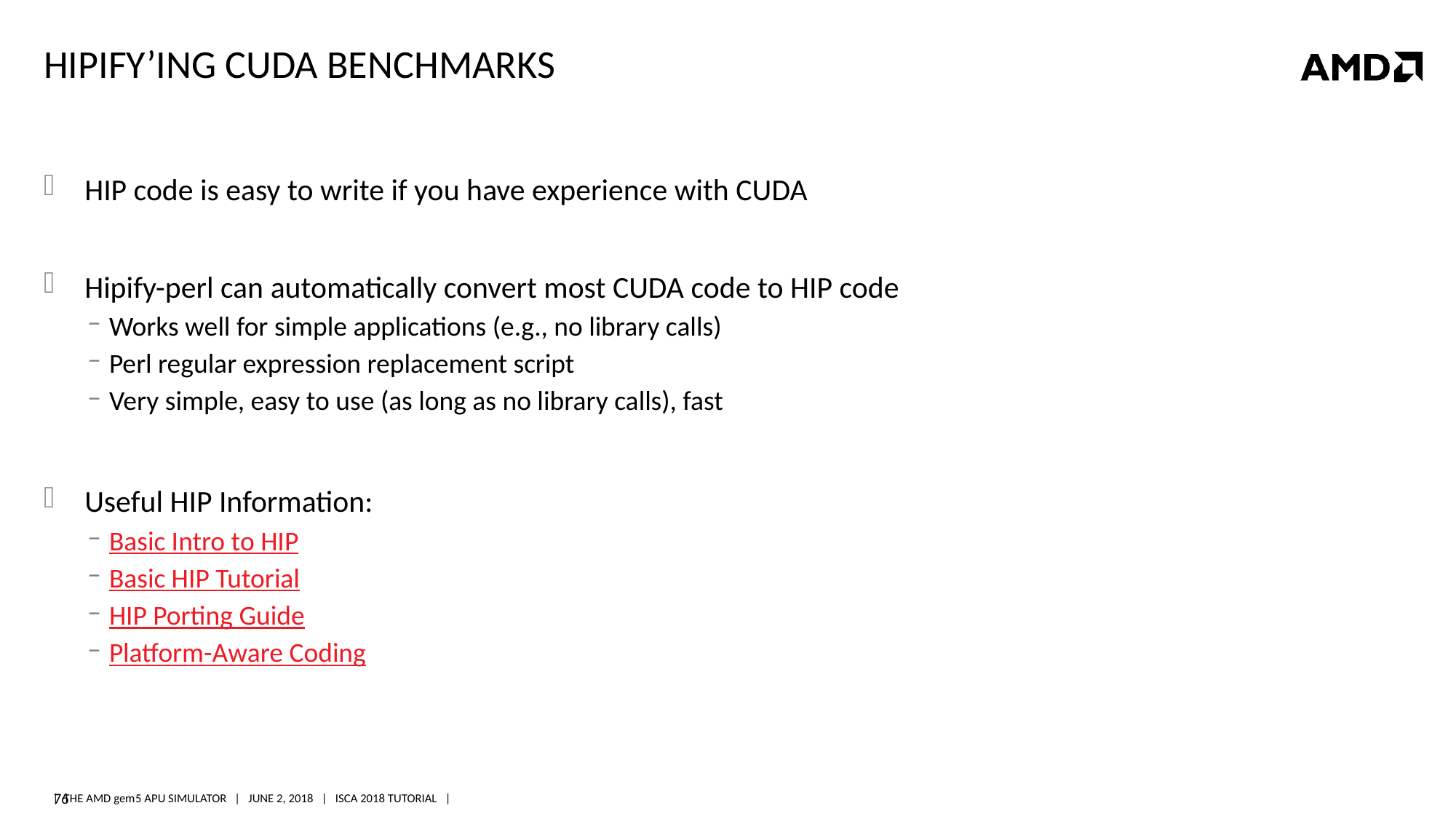

# HIPIFY’ING CUDA BENCHMARKS

HIP code is easy to write if you have experience with CUDA

Hipify-perl can automatically convert most CUDA code to HIP code
Works well for simple applications (e.g., no library calls)
Perl regular expression replacement script
Very simple, easy to use (as long as no library calls), fast

Useful HIP Information:
Basic Intro to HIP
Basic HIP Tutorial
HIP Porting Guide
Platform-Aware Coding